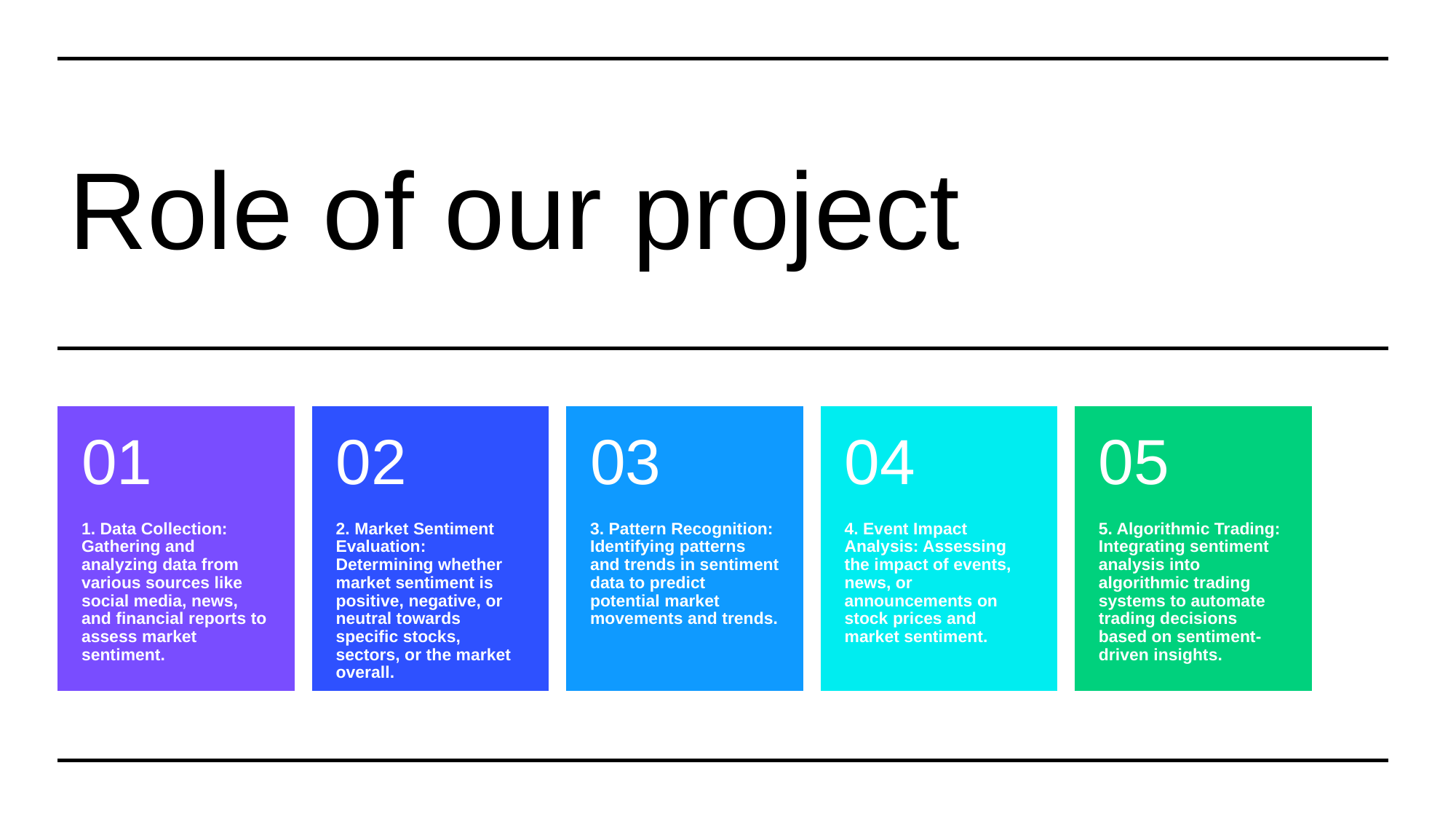

# Role of our project
1. Data Collection: Gathering and analyzing data from various sources like social media, news, and financial reports to assess market sentiment.
01
2. Market Sentiment Evaluation: Determining whether market sentiment is positive, negative, or neutral towards specific stocks, sectors, or the market overall.
02
3. Pattern Recognition: Identifying patterns and trends in sentiment data to predict potential market movements and trends.
03
4. Event Impact Analysis: Assessing the impact of events, news, or announcements on stock prices and market sentiment.
04
5. Algorithmic Trading: Integrating sentiment analysis into algorithmic trading systems to automate trading decisions based on sentiment-driven insights.
05